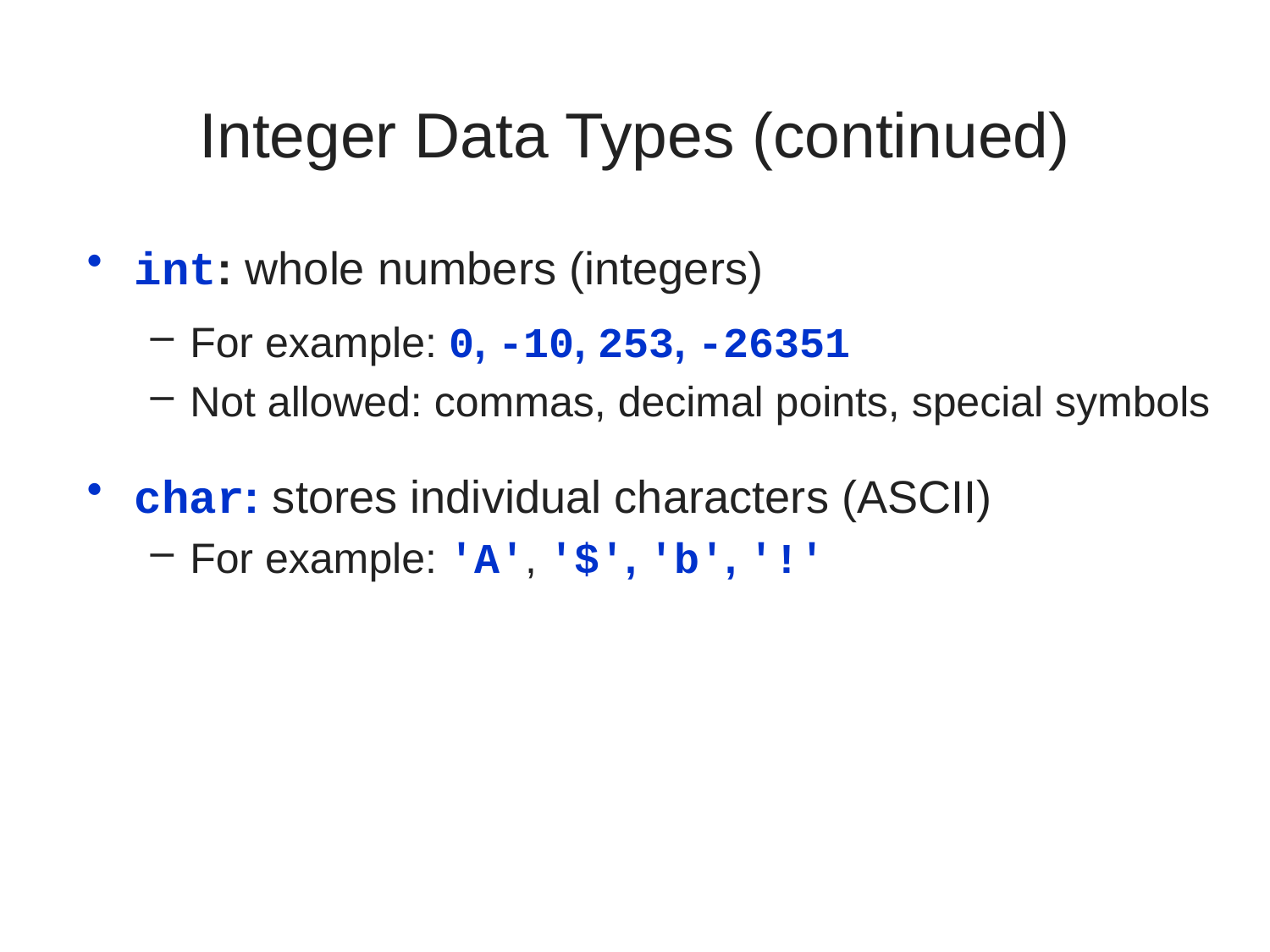

Integer Data Types (continued)
int: whole numbers (integers)
For example: 0, -10, 253, -26351
Not allowed: commas, decimal points, special symbols
char: stores individual characters (ASCII)
For example: 'A', '$', 'b', '!'

# A First Book of ANSI C, Fourth Edition
28